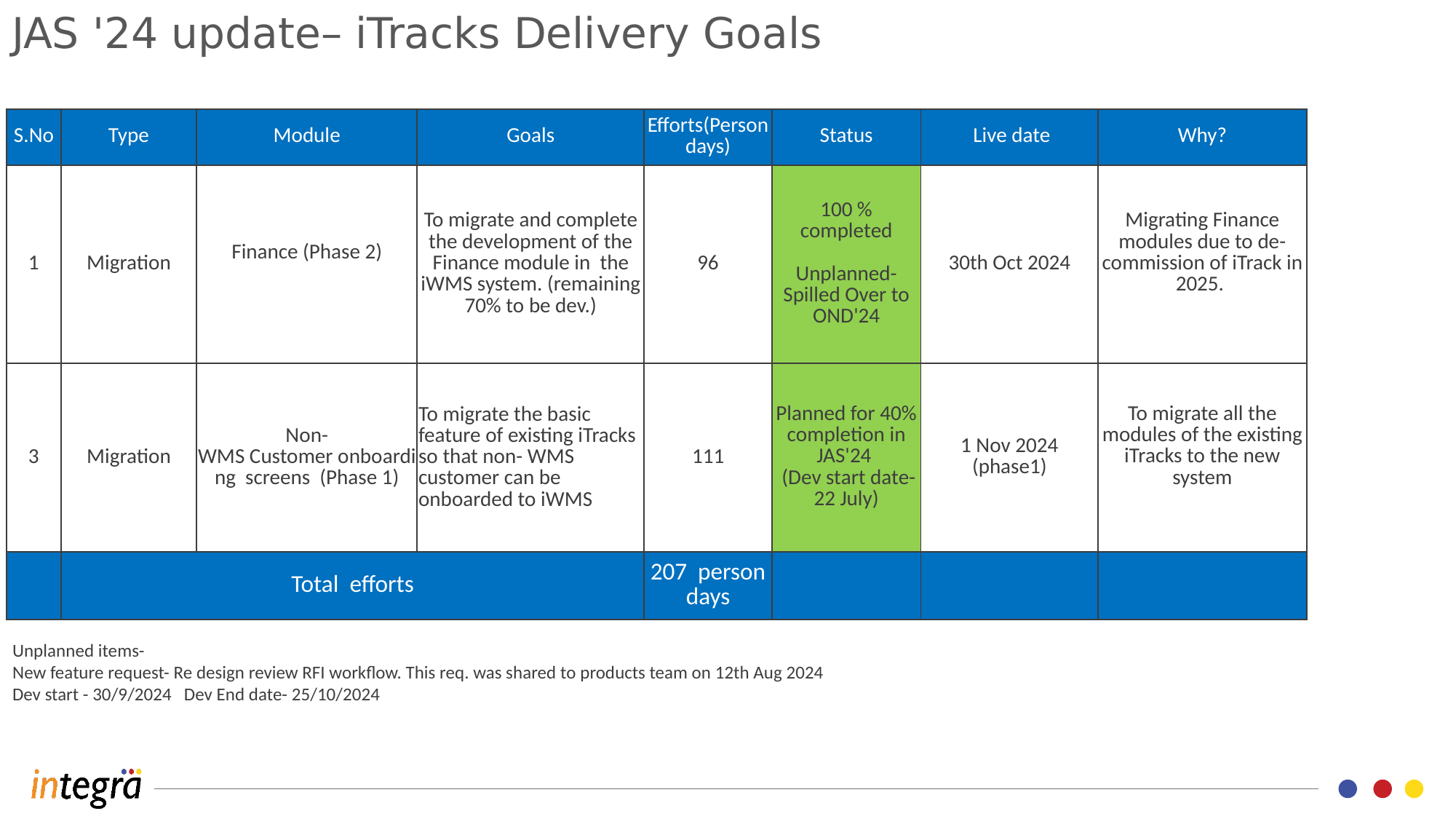

JAS '24 update– iTracks Delivery Goals

| S.No | Type | Module | Goals | Efforts(Person days) | Status | Live date | Why? |
| --- | --- | --- | --- | --- | --- | --- | --- |
| 1 | Migration | Finance (Phase 2) | To migrate and complete the development of the Finance module in  the iWMS system. (remaining 70% to be dev.) | 96 | 100 % completed Unplanned- Spilled Over to OND'24 | 30th Oct 2024 | Migrating Finance modules due to de-commission of iTrack in 2025. |
| 3 | Migration | Non-WMS Customer onboarding  screens  (Phase 1) | To migrate the basic  feature of existing iTracks so that non- WMS customer can be onboarded to iWMS | 111 | Planned for 40% completion in JAS'24   (Dev start date-22 July) | 1 Nov 2024 (phase1) | To migrate all the modules of the existing iTracks to the new system |
|  | Total  efforts |  |  | 207  person days |  |  |  |
Unplanned items-
New feature request- Re design review RFI workflow. This req. was shared to products team on 12th Aug 2024
Dev start - 30/9/2024   Dev End date- 25/10/2024